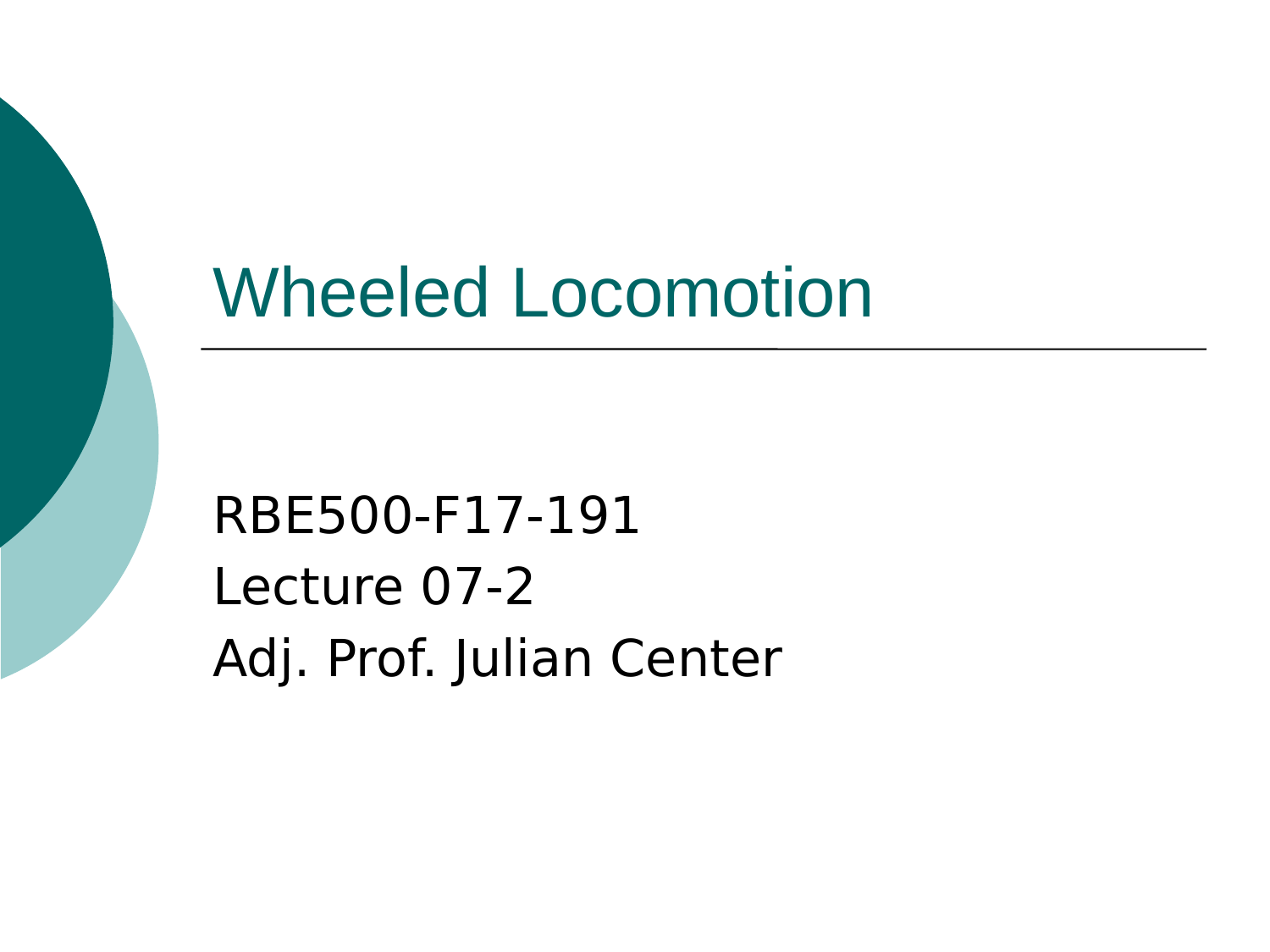

# Wheeled Locomotion
RBE500-F17-191
Lecture 07-2
Adj. Prof. Julian Center